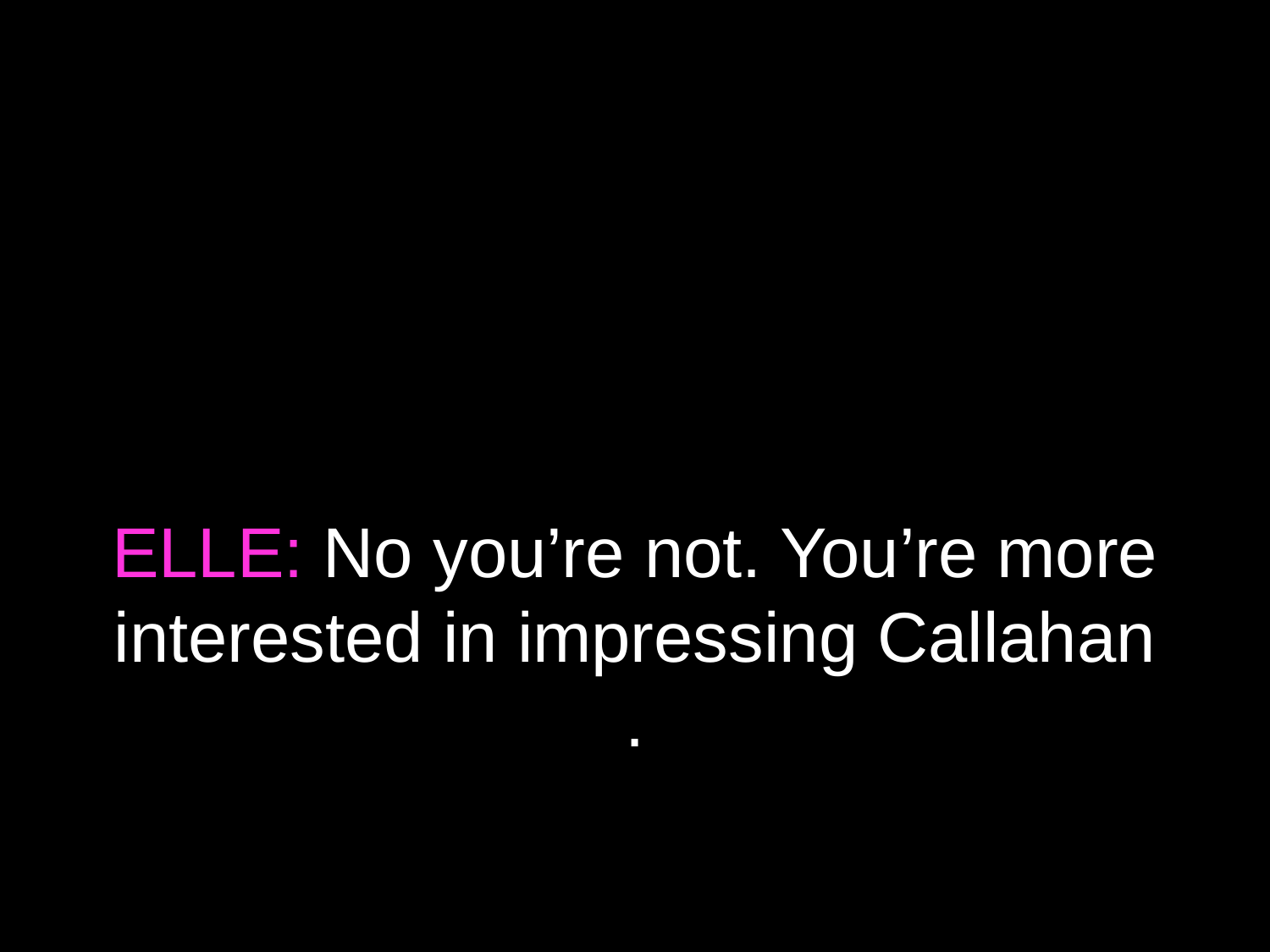

# ELLE: No you’re not. You’re more interested in impressing Callahan .